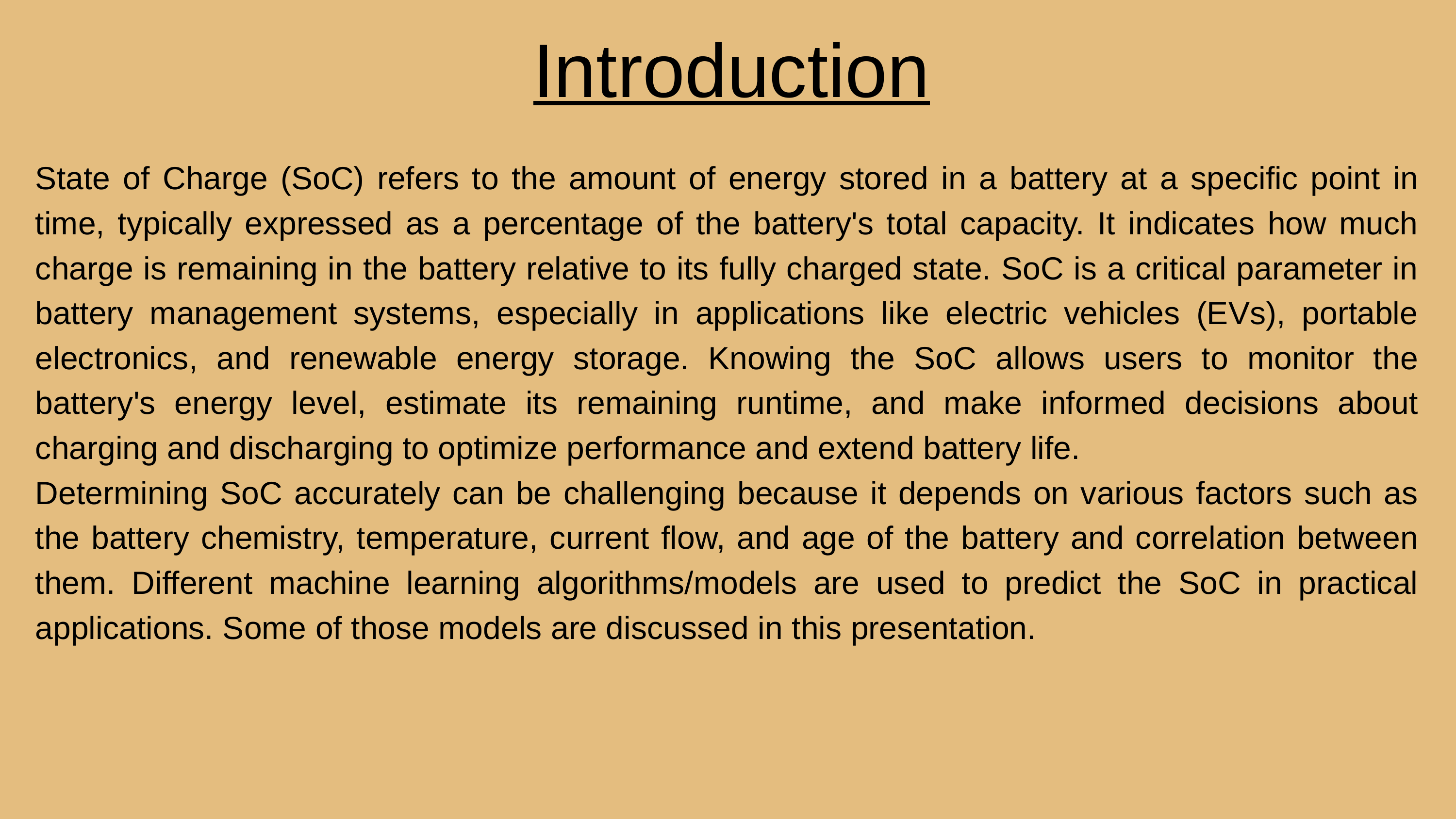

Introduction
State of Charge (SoC) refers to the amount of energy stored in a battery at a specific point in time, typically expressed as a percentage of the battery's total capacity. It indicates how much charge is remaining in the battery relative to its fully charged state. SoC is a critical parameter in battery management systems, especially in applications like electric vehicles (EVs), portable electronics, and renewable energy storage. Knowing the SoC allows users to monitor the battery's energy level, estimate its remaining runtime, and make informed decisions about charging and discharging to optimize performance and extend battery life.
Determining SoC accurately can be challenging because it depends on various factors such as the battery chemistry, temperature, current flow, and age of the battery and correlation between them. Different machine learning algorithms/models are used to predict the SoC in practical applications. Some of those models are discussed in this presentation.